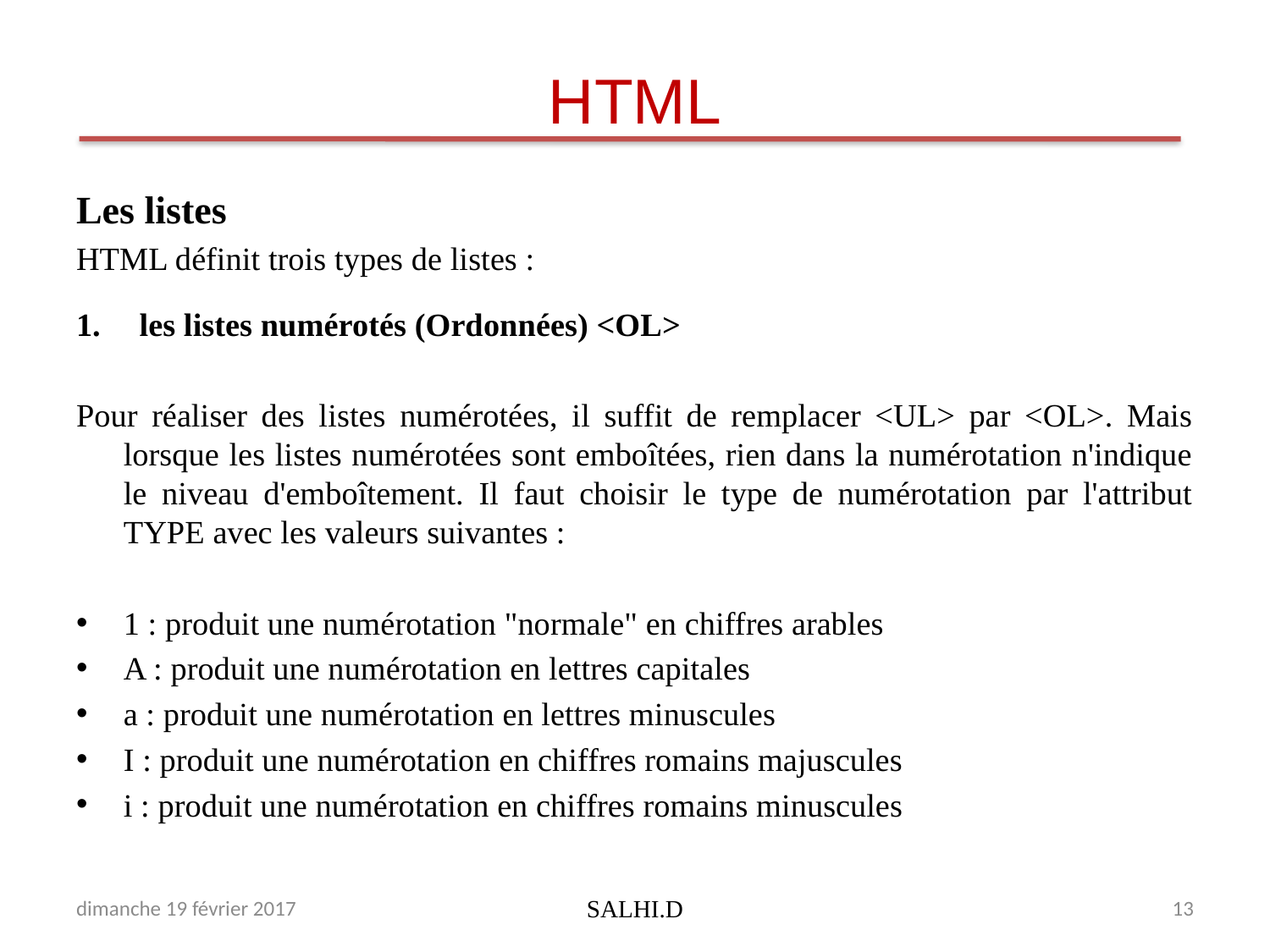

# HTML
Les listes
HTML définit trois types de listes :

les listes numérotés (Ordonnées) <OL>

Pour réaliser des listes numérotées, il suffit de remplacer <UL> par <OL>. Mais lorsque les listes numérotées sont emboîtées, rien dans la numérotation n'indique le niveau d'emboîtement. Il faut choisir le type de numérotation par l'attribut TYPE avec les valeurs suivantes :

1 : produit une numérotation "normale" en chiffres arables
A : produit une numérotation en lettres capitales
a : produit une numérotation en lettres minuscules
I : produit une numérotation en chiffres romains majuscules
i : produit une numérotation en chiffres romains minuscules
dimanche 19 février 2017
SALHI.D
13